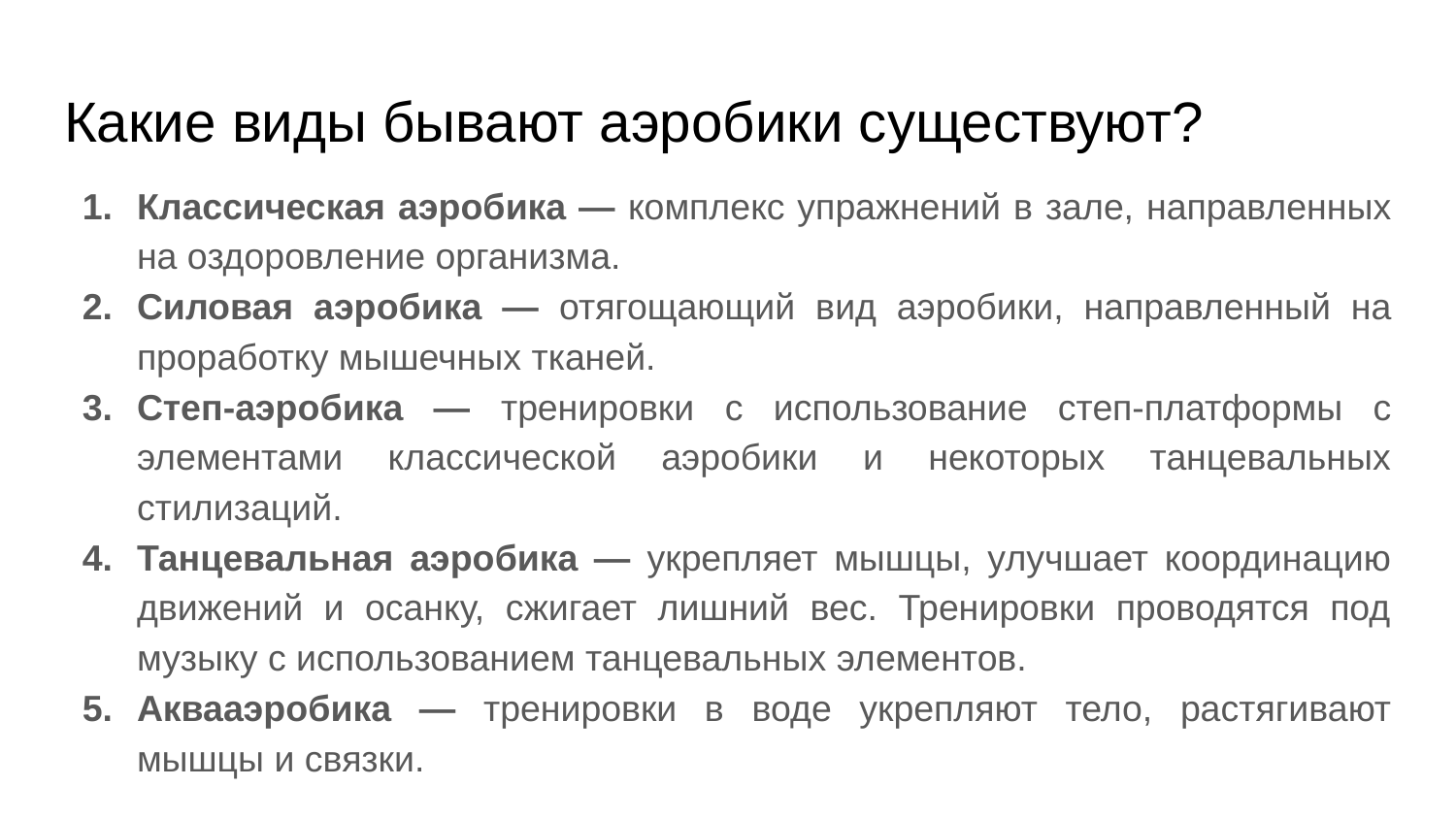

# Какие виды бывают аэробики существуют?
Классическая аэробика — комплекс упражнений в зале, направленных на оздоровление организма.
Силовая аэробика — отягощающий вид аэробики, направленный на проработку мышечных тканей.
Степ-аэробика — тренировки с использование степ-платформы с элементами классической аэробики и некоторых танцевальных стилизаций.
Танцевальная аэробика — укрепляет мышцы, улучшает координацию движений и осанку, сжигает лишний вес. Тренировки проводятся под музыку с использованием танцевальных элементов.
Аквааэробика — тренировки в воде укрепляют тело, растягивают мышцы и связки.